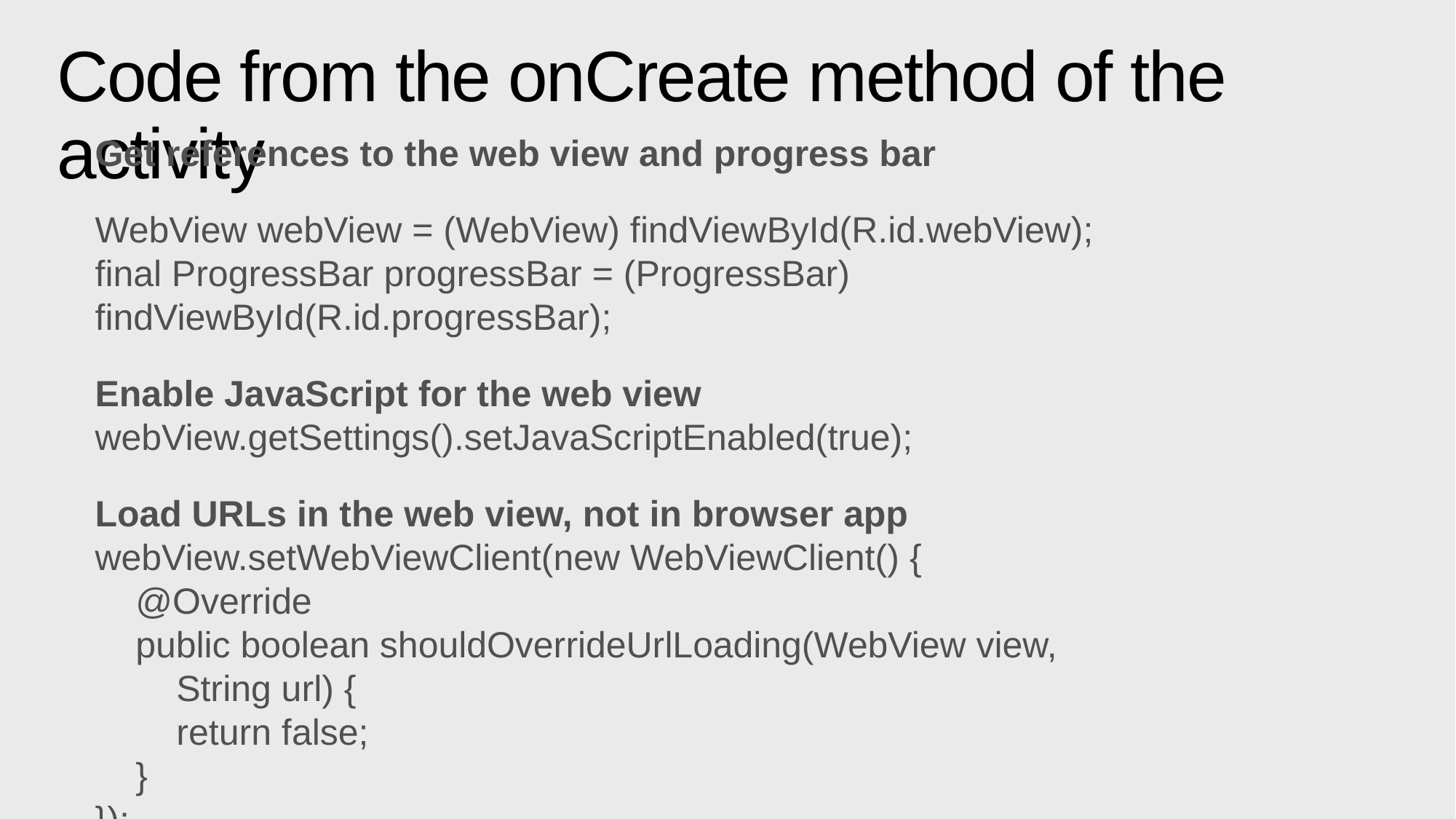

# Code from the onCreate method of the activity
Get references to the web view and progress bar

WebView webView = (WebView) findViewById(R.id.webView);
final ProgressBar progressBar = (ProgressBar) findViewById(R.id.progressBar);

Enable JavaScript for the web view
webView.getSettings().setJavaScriptEnabled(true);

Load URLs in the web view, not in browser app
webView.setWebViewClient(new WebViewClient() {
    @Override
    public boolean shouldOverrideUrlLoading(WebView view,
        String url) {
        return false;
    }
});